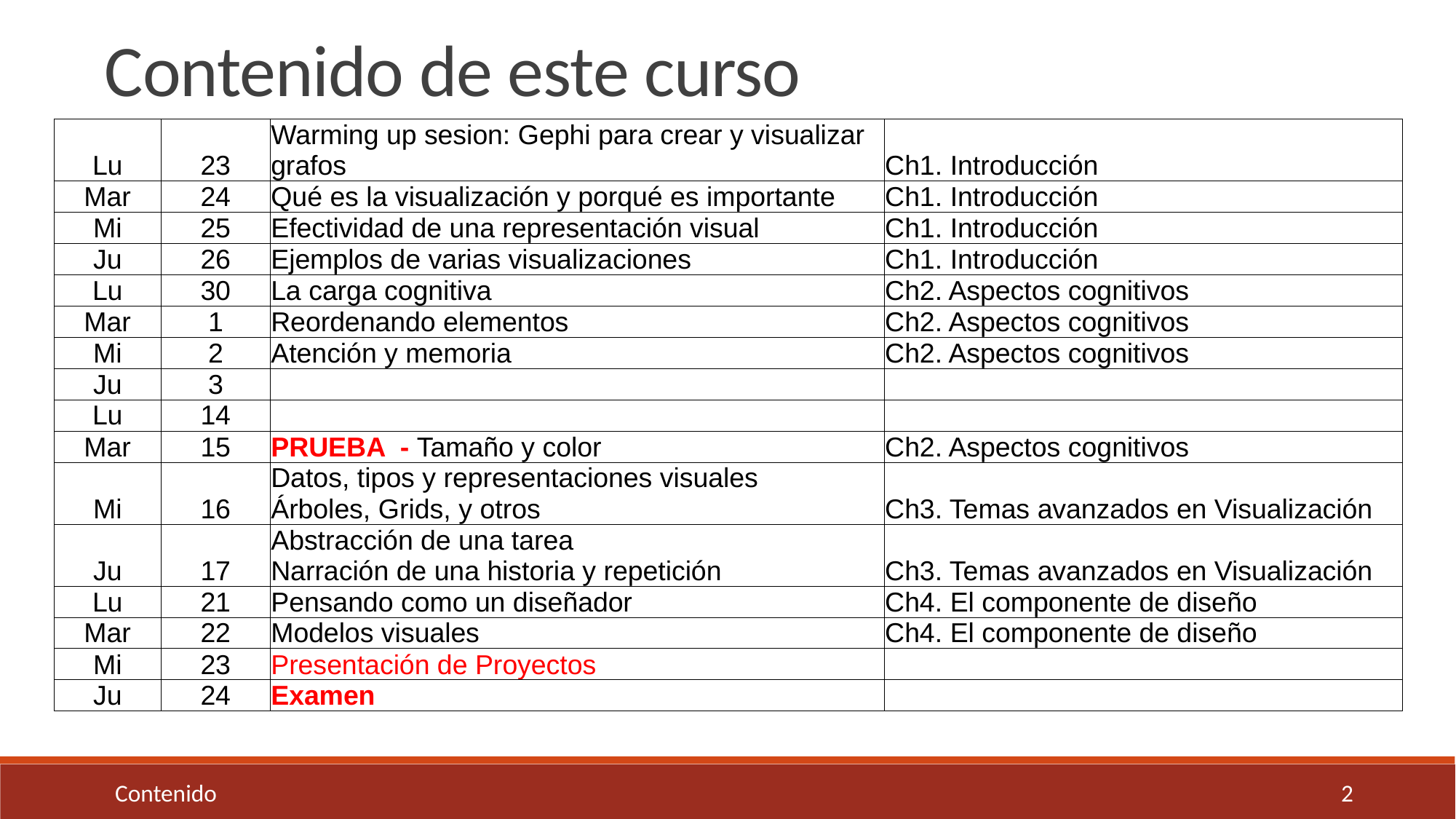

Contenido de este curso
| Lu | 23 | Warming up sesion: Gephi para crear y visualizar grafos | Ch1. Introducción |
| --- | --- | --- | --- |
| Mar | 24 | Qué es la visualización y porqué es importante | Ch1. Introducción |
| Mi | 25 | Efectividad de una representación visual | Ch1. Introducción |
| Ju | 26 | Ejemplos de varias visualizaciones | Ch1. Introducción |
| Lu | 30 | La carga cognitiva | Ch2. Aspectos cognitivos |
| Mar | 1 | Reordenando elementos | Ch2. Aspectos cognitivos |
| Mi | 2 | Atención y memoria | Ch2. Aspectos cognitivos |
| Ju | 3 |  |  |
| Lu | 14 |  |  |
| Mar | 15 | PRUEBA - Tamaño y color | Ch2. Aspectos cognitivos |
| Mi | 16 | Datos, tipos y representaciones visuales Árboles, Grids, y otros | Ch3. Temas avanzados en Visualización |
| Ju | 17 | Abstracción de una tarea Narración de una historia y repetición | Ch3. Temas avanzados en Visualización |
| Lu | 21 | Pensando como un diseñador | Ch4. El componente de diseño |
| Mar | 22 | Modelos visuales | Ch4. El componente de diseño |
| Mi | 23 | Presentación de Proyectos |  |
| Ju | 24 | Examen |  |
Contenido                                                                                                                                                                                                              2